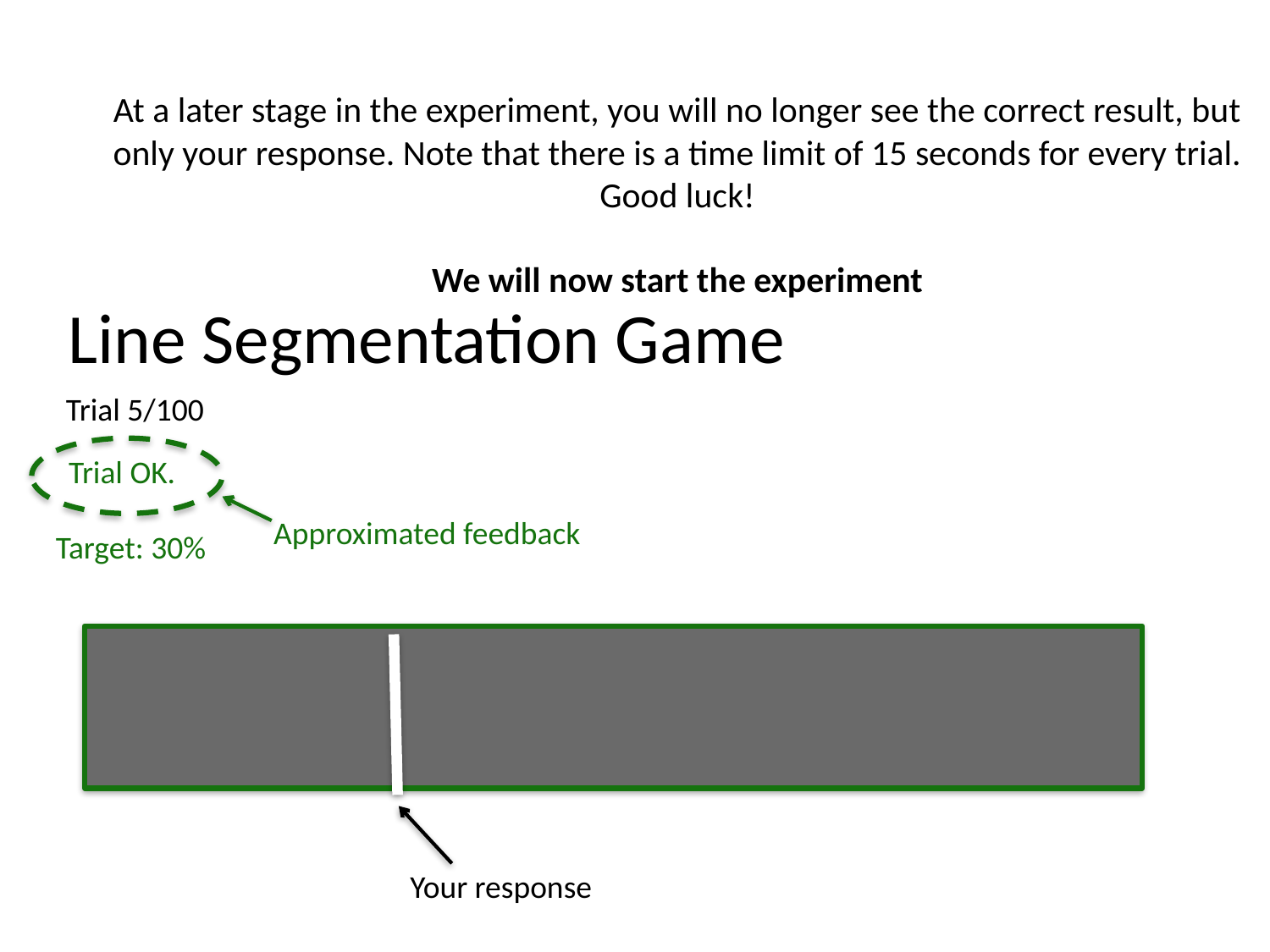

# At a later stage in the experiment, you will no longer see the correct result, but only your response. Note that there is a time limit of 15 seconds for every trial. Good luck! We will now start the experiment
Line Segmentation Game
Trial 5/100

Trial OK.
Approximated feedback
Target: 30%

Your response